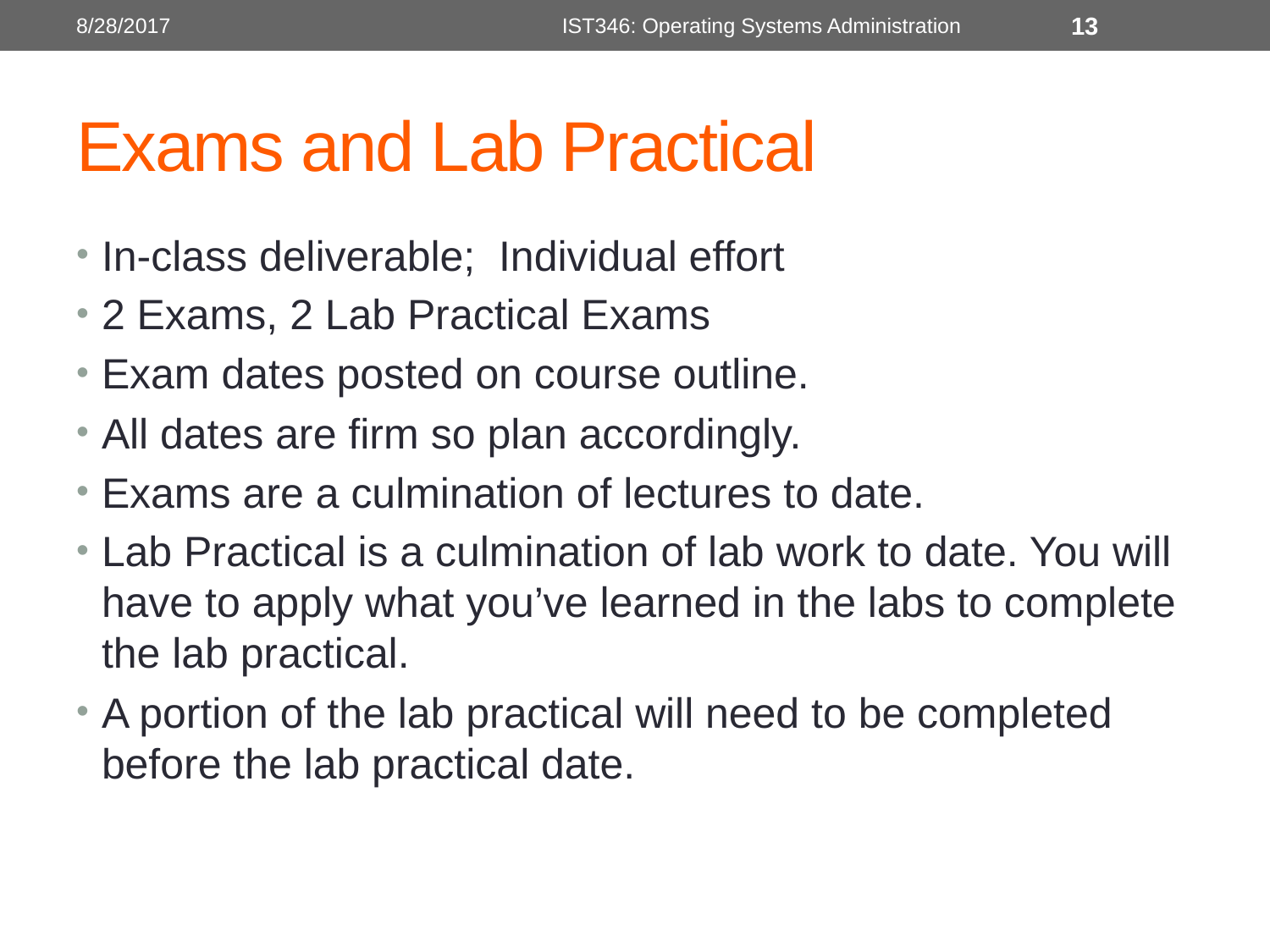

8/28/2017
IST346: Operating Systems Administration
13
# Exams and Lab Practical
In-class deliverable;  Individual effort
2 Exams, 2 Lab Practical Exams
Exam dates posted on course outline.
All dates are firm so plan accordingly.
Exams are a culmination of lectures to date.
Lab Practical is a culmination of lab work to date. You will have to apply what you’ve learned in the labs to complete the lab practical.
A portion of the lab practical will need to be completed before the lab practical date.